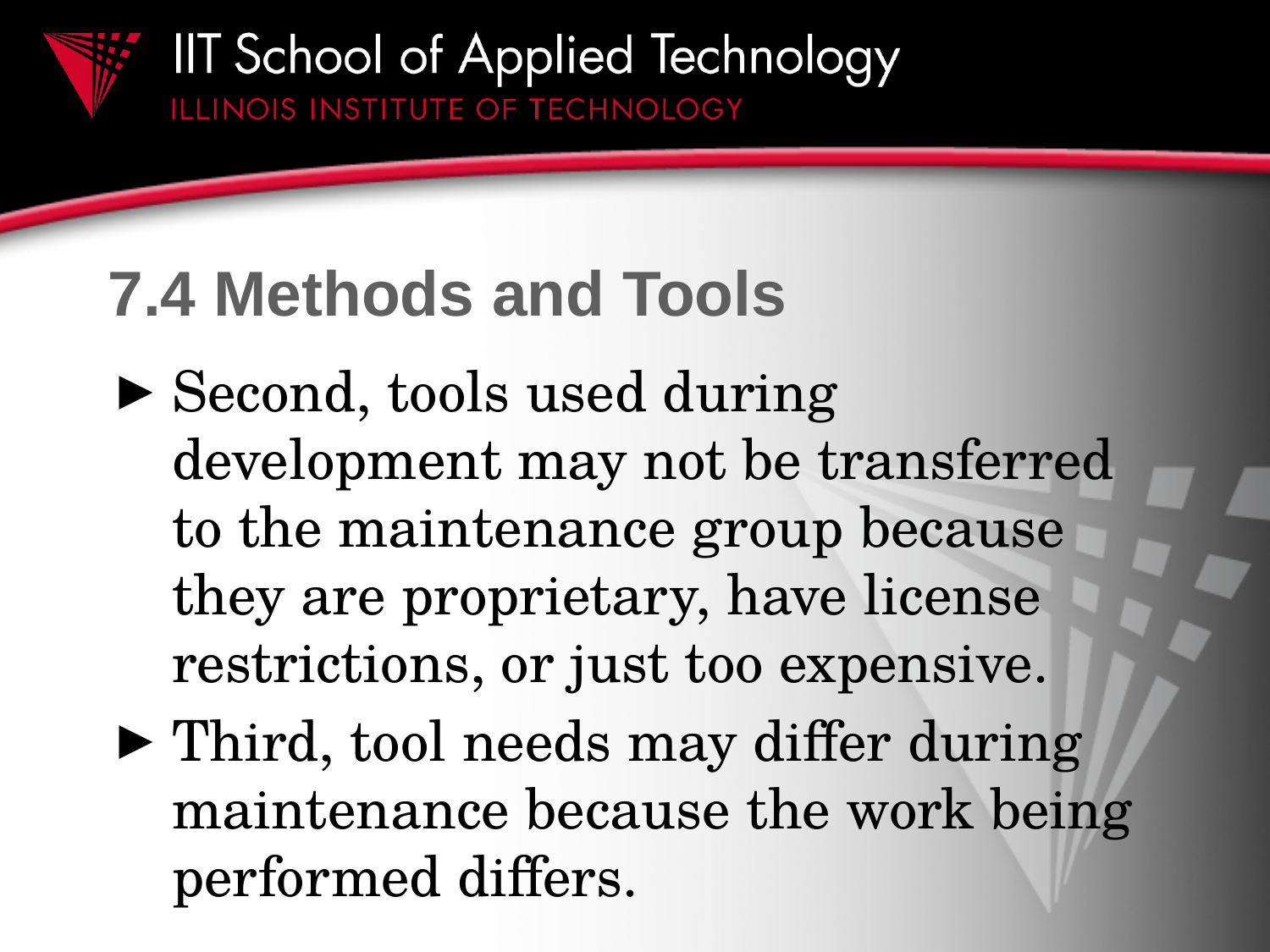

# 7.4 Methods and Tools
Second, tools used during development may not be transferred to the maintenance group because they are proprietary, have license restrictions, or just too expensive.
Third, tool needs may differ during maintenance because the work being performed differs.